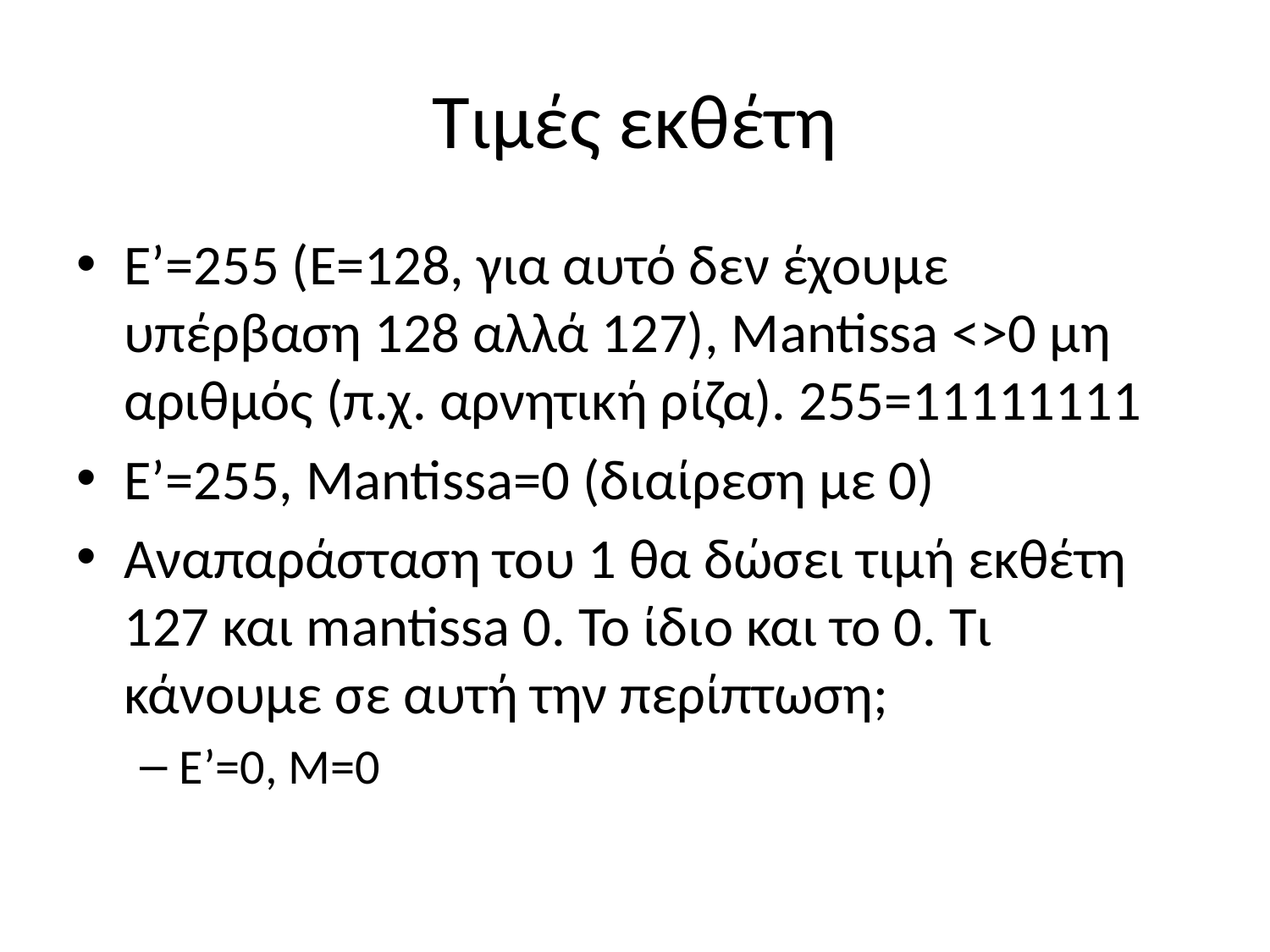

# Τιμές εκθέτη
Ε’=255 (Ε=128, για αυτό δεν έχουμε υπέρβαση 128 αλλά 127), Μantissa <>0 μη αριθμός (π.χ. αρνητική ρίζα). 255=11111111
E’=255, Mantissa=0 (διαίρεση με 0)
Αναπαράσταση του 1 θα δώσει τιμή εκθέτη 127 και mantissa 0. To ίδιο και το 0. Τι κάνουμε σε αυτή την περίπτωση;
Ε’=0, Μ=0